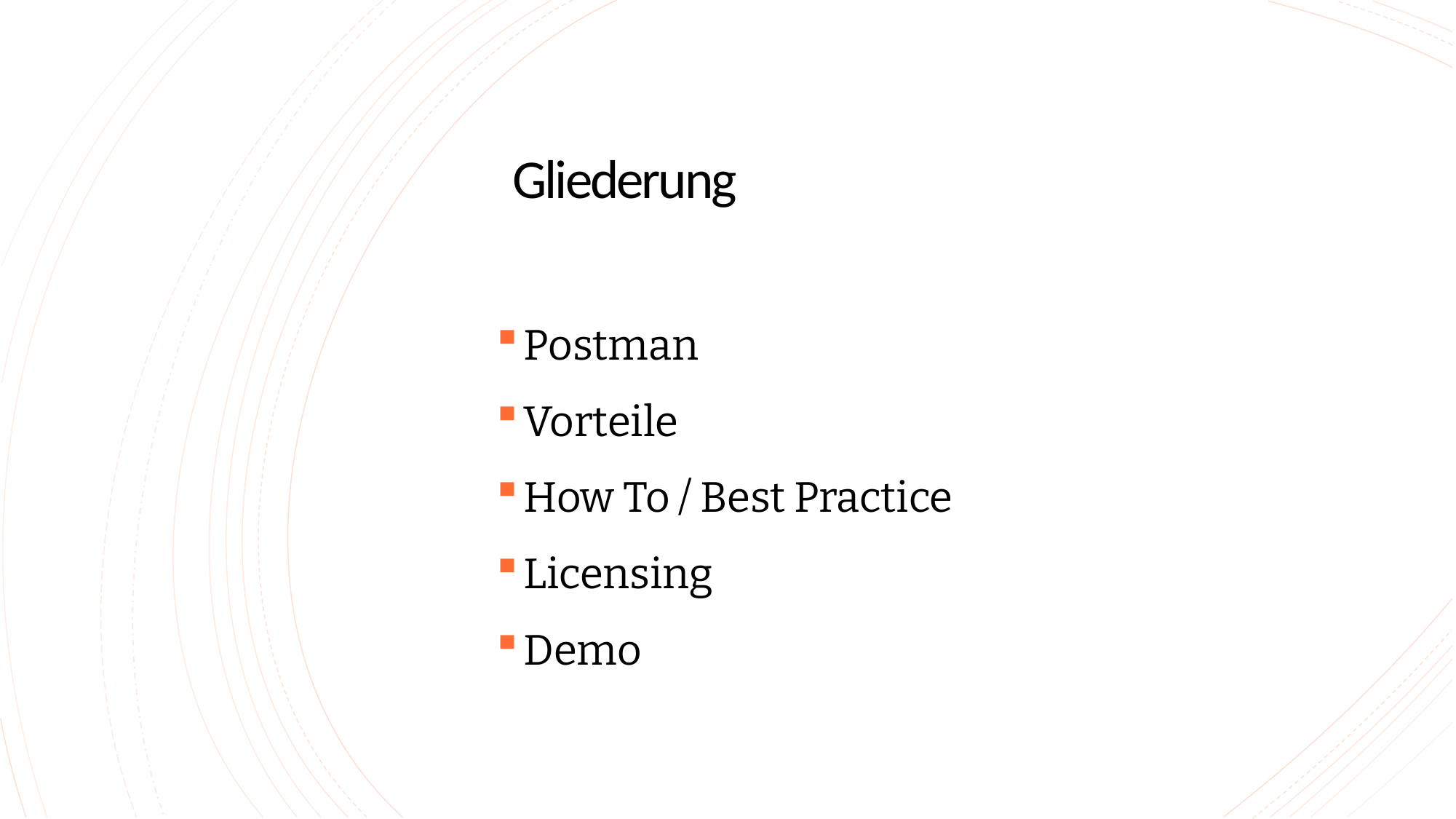

# Gliederung
Postman
Vorteile
How To / Best Practice
Licensing
Demo